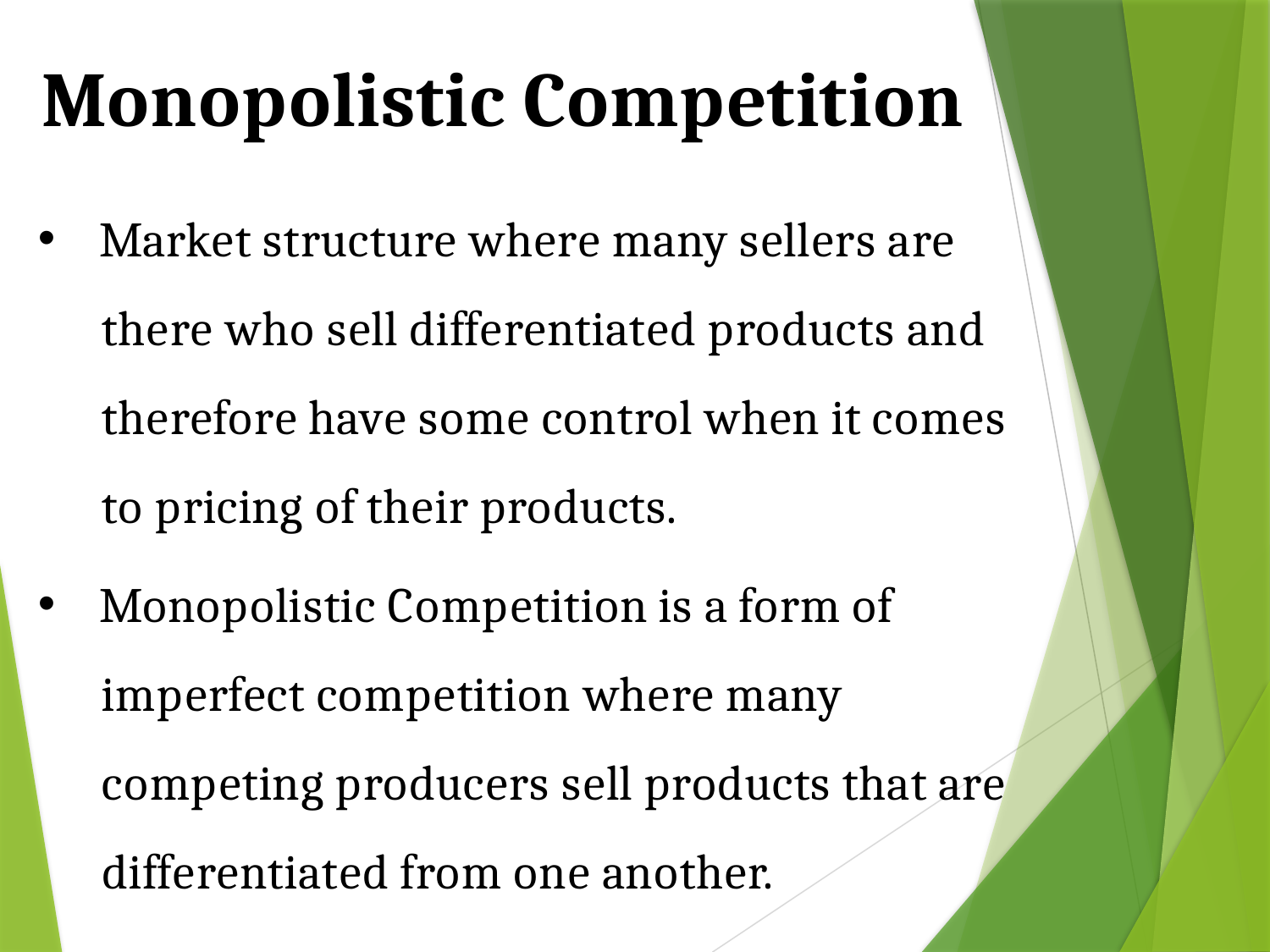

Monopolistic Competition
Market structure where many sellers are there who sell differentiated products and therefore have some control when it comes to pricing of their products.
Monopolistic Competition is a form of imperfect competition where many competing producers sell products that are differentiated from one another.